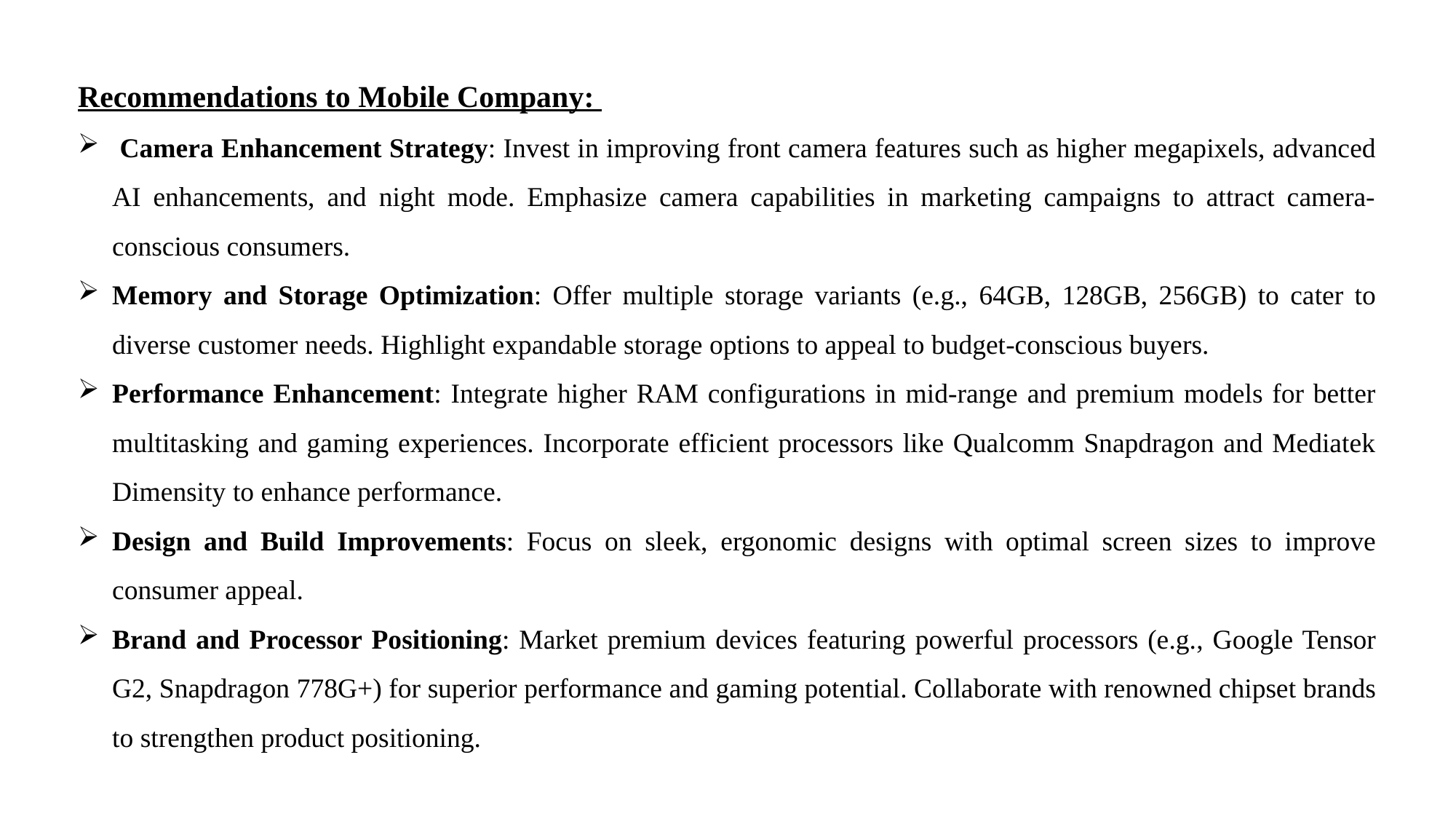

Recommendations to Mobile Company:
 Camera Enhancement Strategy: Invest in improving front camera features such as higher megapixels, advanced AI enhancements, and night mode. Emphasize camera capabilities in marketing campaigns to attract camera-conscious consumers.
Memory and Storage Optimization: Offer multiple storage variants (e.g., 64GB, 128GB, 256GB) to cater to diverse customer needs. Highlight expandable storage options to appeal to budget-conscious buyers.
Performance Enhancement: Integrate higher RAM configurations in mid-range and premium models for better multitasking and gaming experiences. Incorporate efficient processors like Qualcomm Snapdragon and Mediatek Dimensity to enhance performance.
Design and Build Improvements: Focus on sleek, ergonomic designs with optimal screen sizes to improve consumer appeal.
Brand and Processor Positioning: Market premium devices featuring powerful processors (e.g., Google Tensor G2, Snapdragon 778G+) for superior performance and gaming potential. Collaborate with renowned chipset brands to strengthen product positioning.